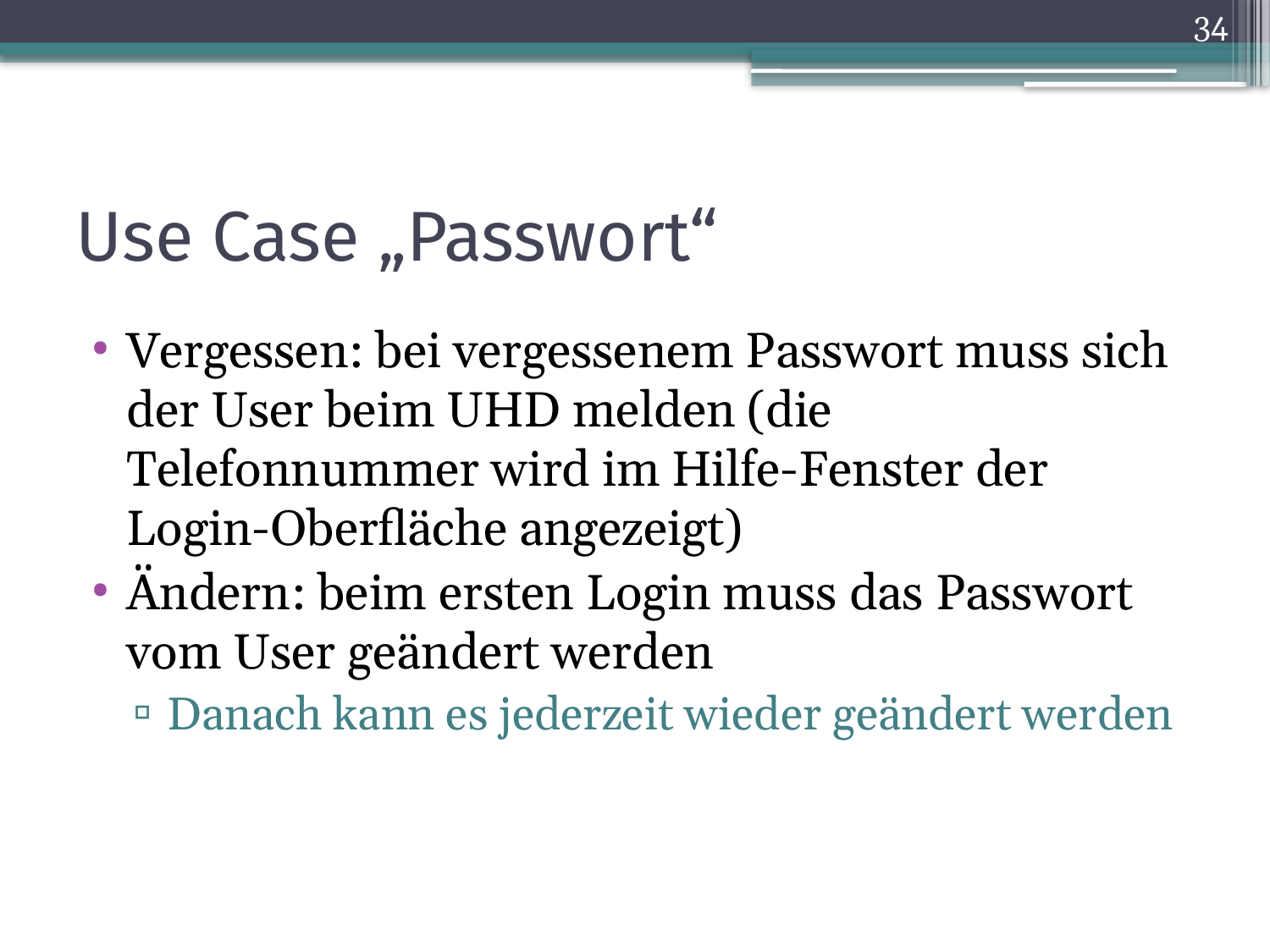

34
# Use Case „Passwort“
Vergessen: bei vergessenem Passwort muss sich der User beim UHD melden (die Telefonnummer wird im Hilfe-Fenster der Login-Oberfläche angezeigt)
Ändern: beim ersten Login muss das Passwort vom User geändert werden
Danach kann es jederzeit wieder geändert werden